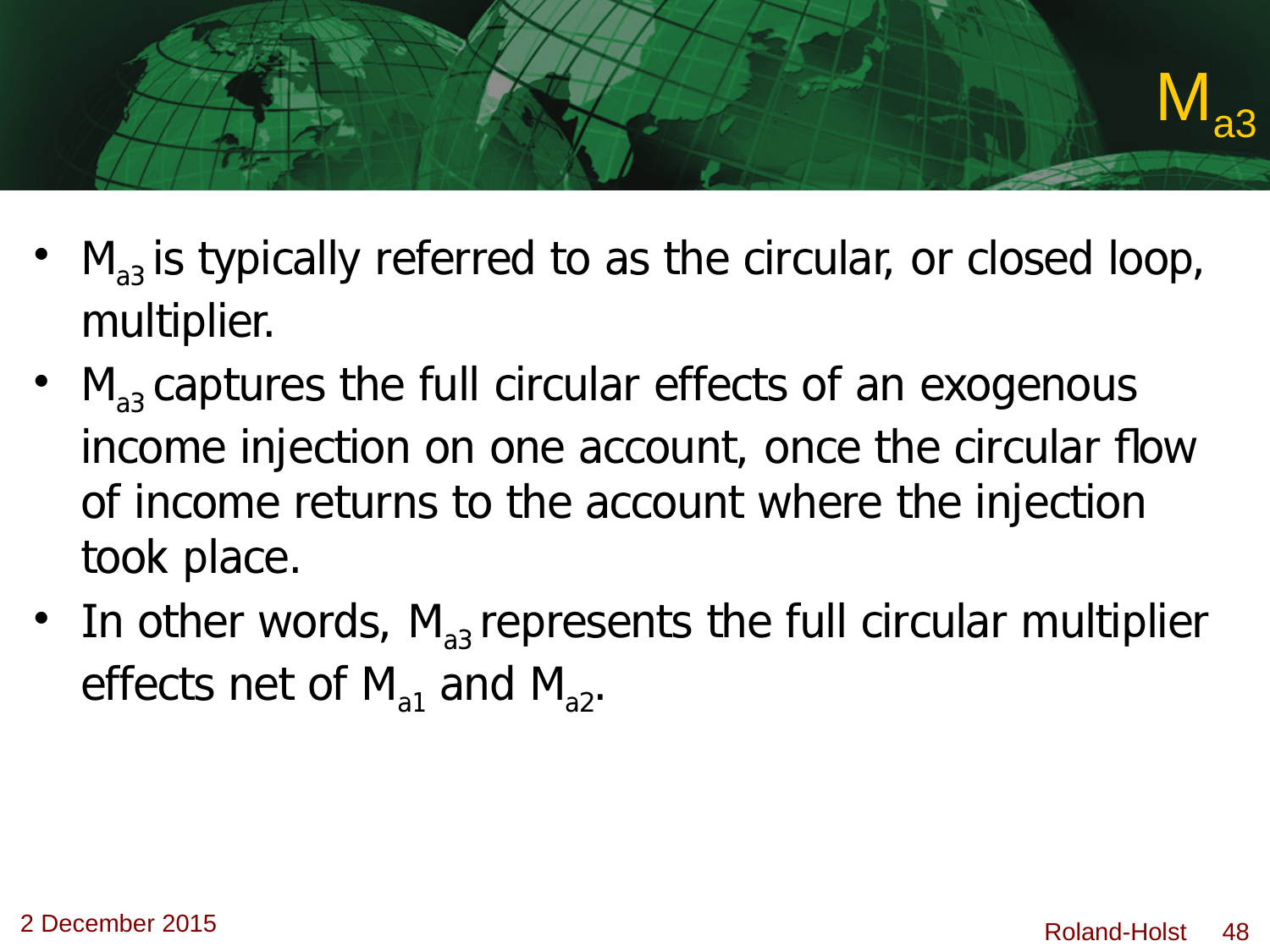

# Ma3
Ma3 is typically referred to as the circular, or closed loop, multiplier.
Ma3 captures the full circular effects of an exogenous income injection on one account, once the circular flow of income returns to the account where the injection took place.
In other words, Ma3 represents the full circular multiplier effects net of Ma1 and Ma2.